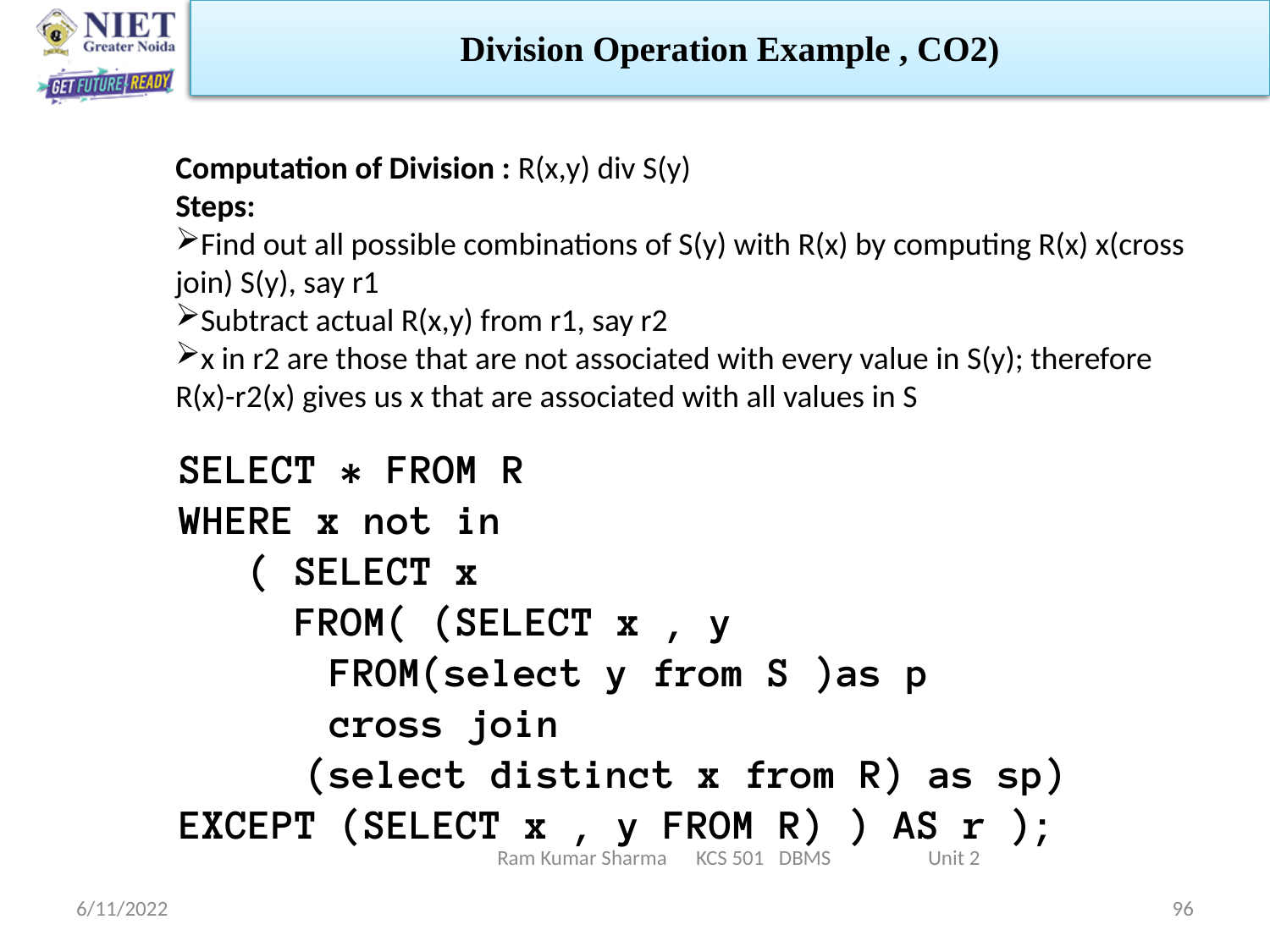

Division Operation Example , CO2)
Computation of Division : R(x,y) div S(y)
Steps:
Find out all possible combinations of S(y) with R(x) by computing R(x) x(cross join) S(y), say r1
Subtract actual R(x,y) from r1, say r2
x in r2 are those that are not associated with every value in S(y); therefore R(x)-r2(x) gives us x that are associated with all values in S
SELECT * FROM R
WHERE x not in
   ( SELECT x
     FROM( (SELECT x , y
	 FROM(select y from S )as p
	 cross join 					(select distinct x from R) as sp) EXCEPT (SELECT x , y FROM R) ) AS r );
Ram Kumar Sharma      KCS 501   DBMS                    Unit 2
6/11/2022
96